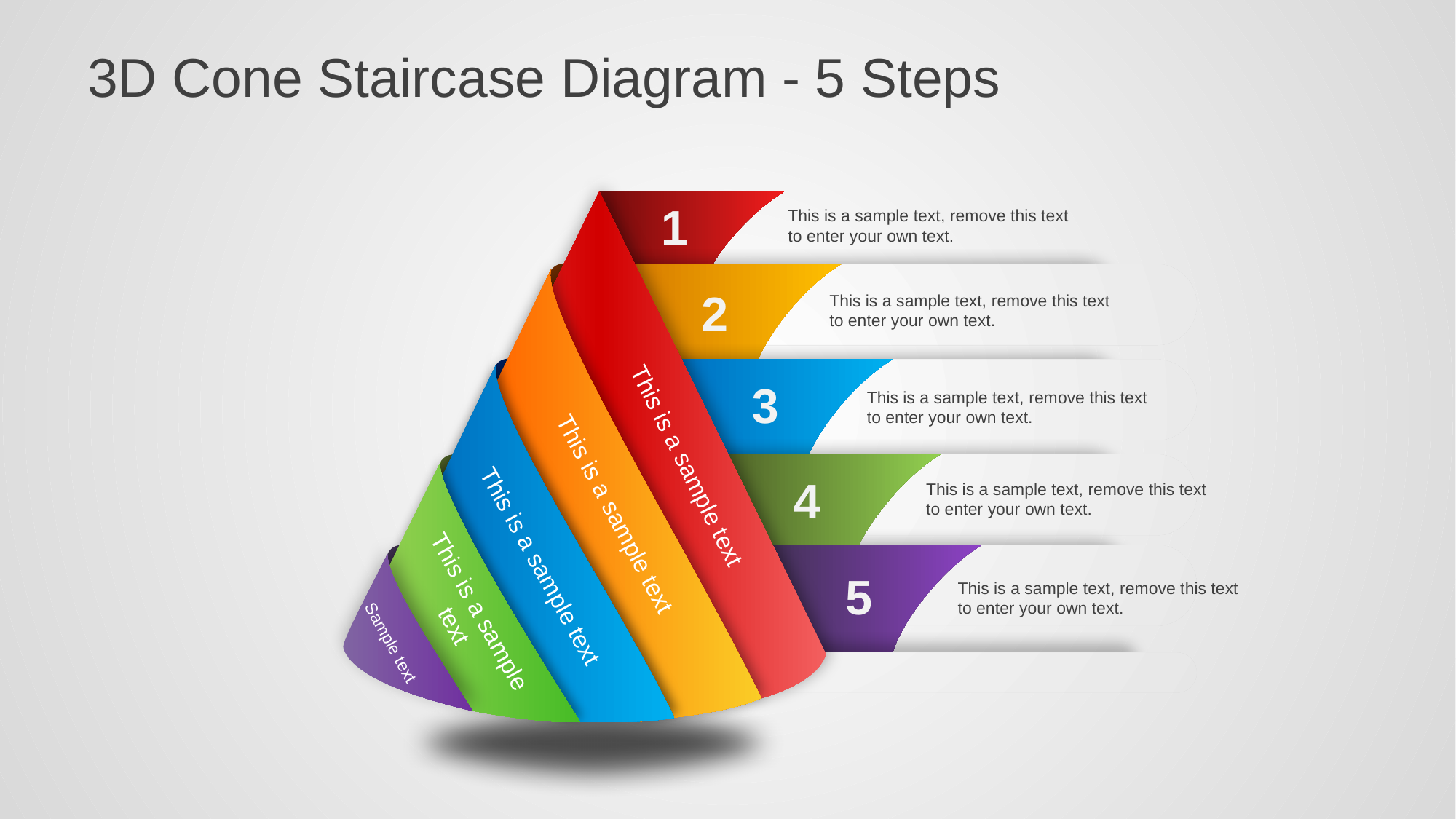

# 3D Cone Staircase Diagram - 5 Steps
1
This is a sample text, remove this text to enter your own text.

This is a sample text, remove this text to enter your own text.

2

3

This is a sample text, remove this text to enter your own text.

This is a sample text, remove this text to enter your own text.
4

5

This is a sample text, remove this text to enter your own text.
Sample text

This is a sample text
This is a sample text
This is a sample text
This is a sample text